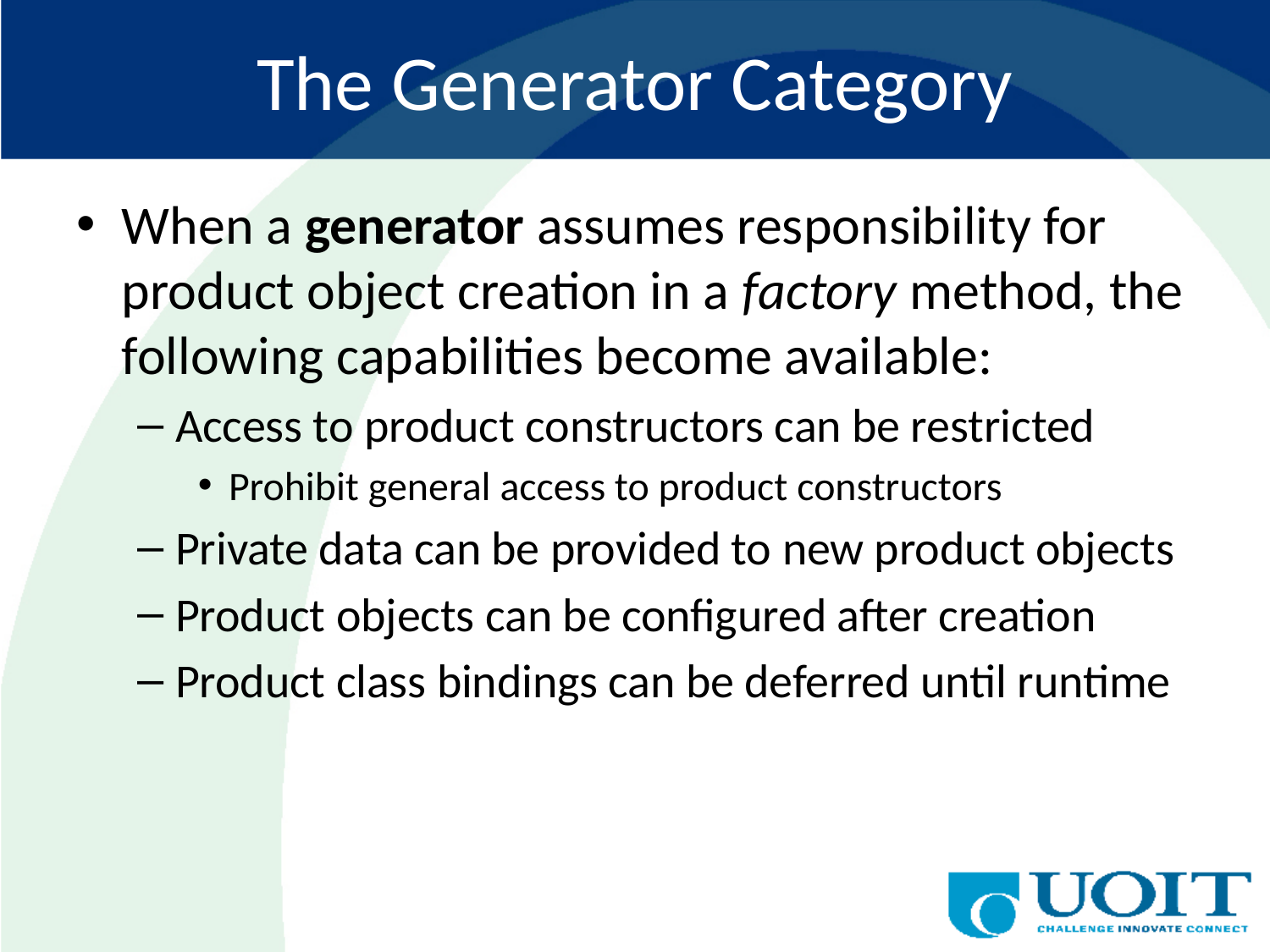

# The Generator Category

When a generator assumes responsibility for product object creation in a factory method, the following capabilities become available:
Access to product constructors can be restricted
Prohibit general access to product constructors
Private data can be provided to new product objects
Product objects can be configured after creation
Product class bindings can be deferred until runtime